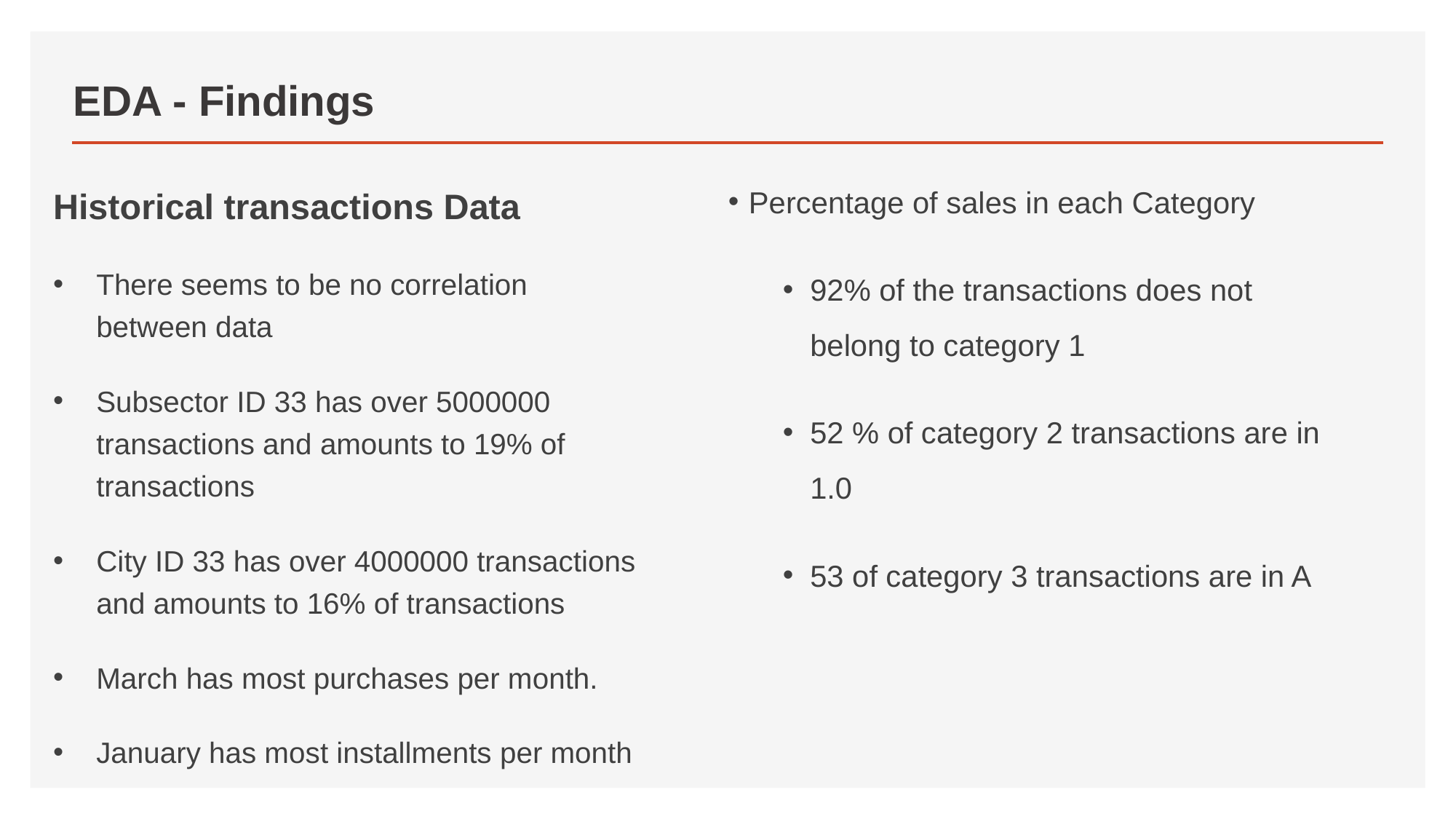

# EDA - Findings
Historical transactions Data
There seems to be no correlation between data
Subsector ID 33 has over 5000000 transactions and amounts to 19% of transactions
City ID 33 has over 4000000 transactions and amounts to 16% of transactions
March has most purchases per month.
January has most installments per month

Percentage of sales in each Category
92% of the transactions does not belong to category 1
52 % of category 2 transactions are in 1.0
53 of category 3 transactions are in A